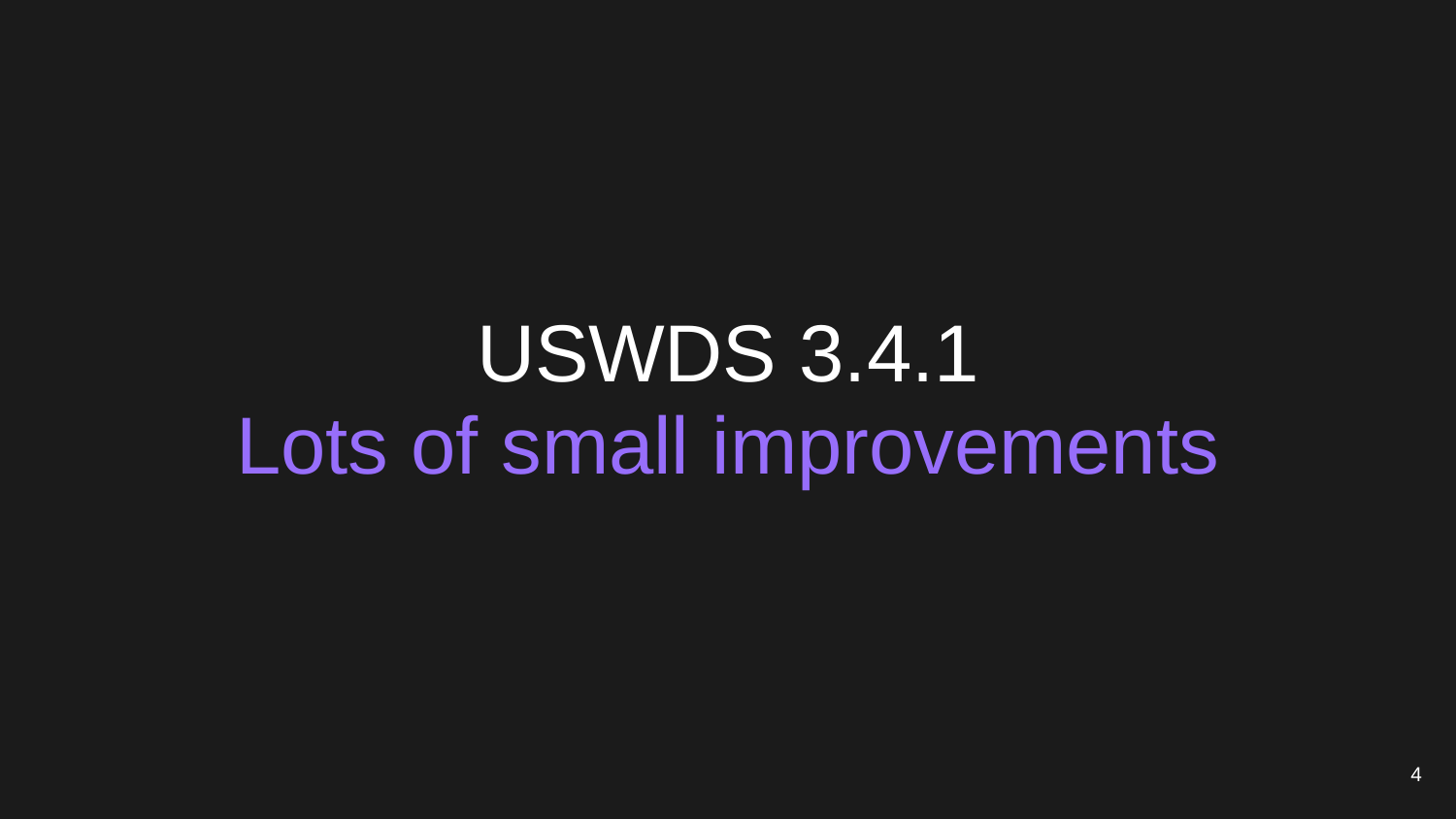

# USWDS 3.4.1
Lots of small improvements
4